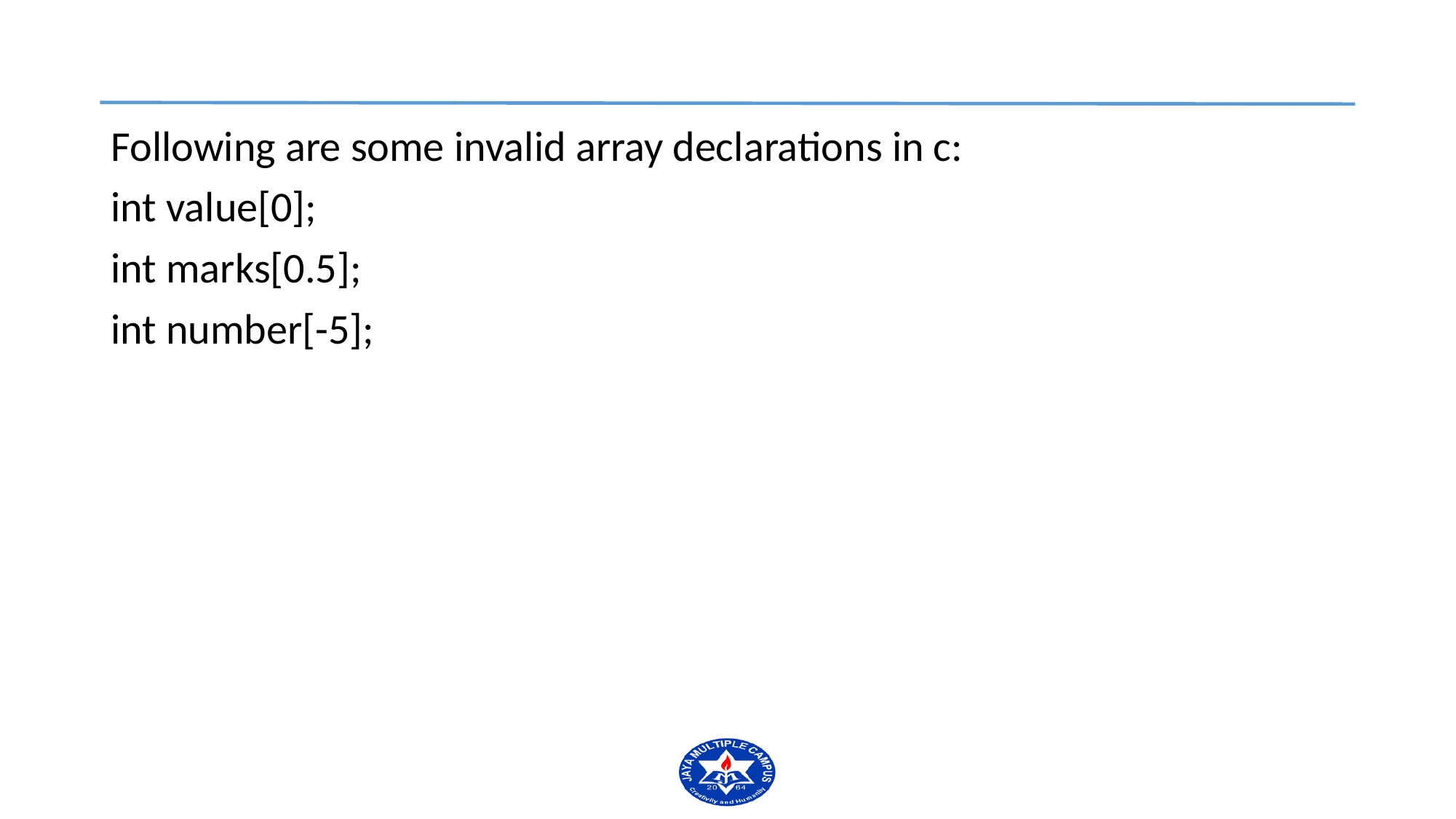

#
Following are some invalid array declarations in c:
int value[0];
int marks[0.5];
int number[-5];